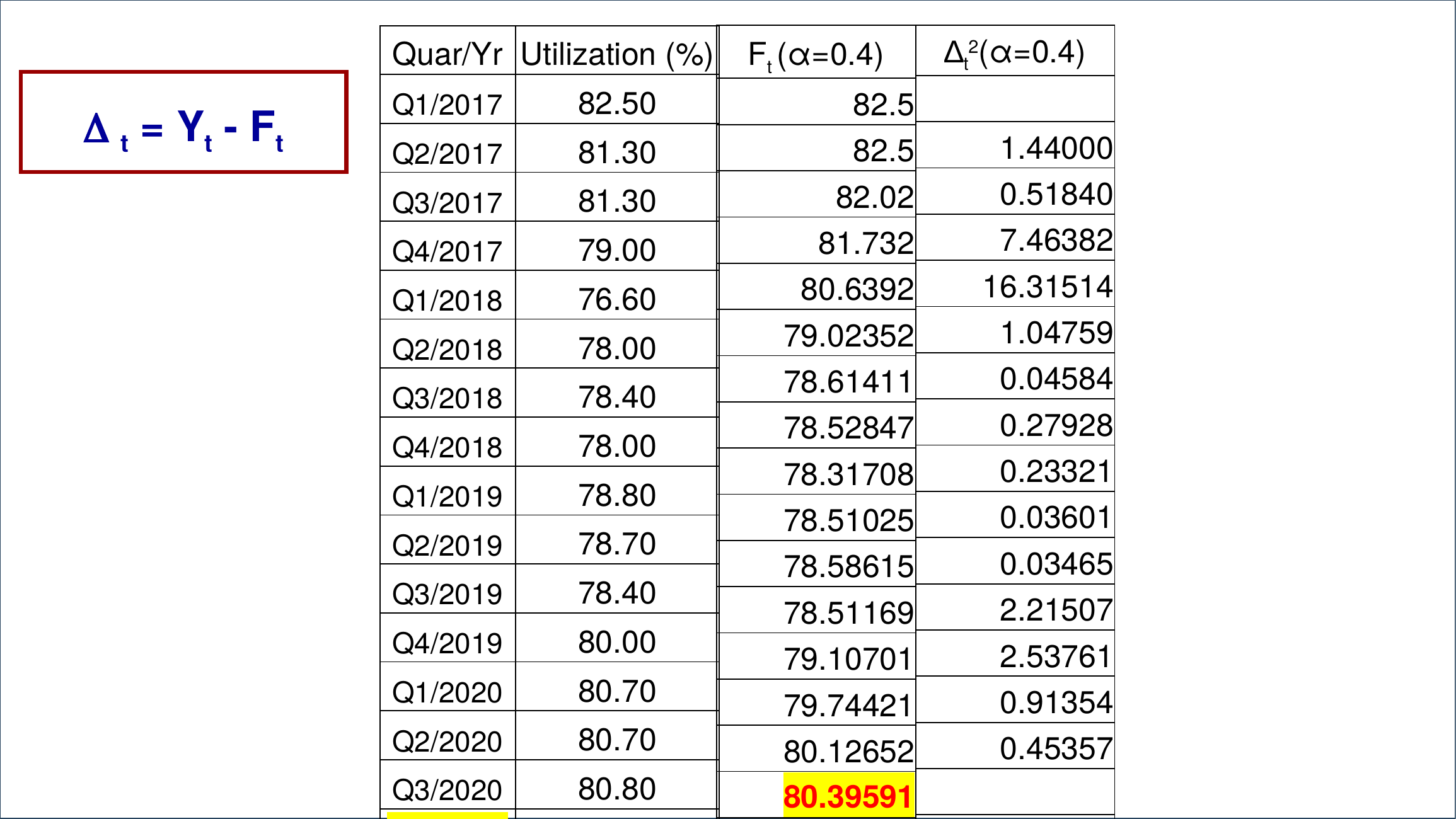

| Ft (α=0.4) |
| --- |
| 82.5 |
| 82.5 |
| 82.02 |
| 81.732 |
| 80.6392 |
| 79.02352 |
| 78.61411 |
| 78.52847 |
| 78.31708 |
| 78.51025 |
| 78.58615 |
| 78.51169 |
| 79.10701 |
| 79.74421 |
| 80.12652 |
| 80.39591 |
|  |
| ∆t2(α=0.4) |
| --- |
|  |
| 1.44000 |
| 0.51840 |
| 7.46382 |
| 16.31514 |
| 1.04759 |
| 0.04584 |
| 0.27928 |
| 0.23321 |
| 0.03601 |
| 0.03465 |
| 2.21507 |
| 2.53761 |
| 0.91354 |
| 0.45357 |
|  |
| 2.39527 |
| Quar/Yr | Utilization (%) |
| --- | --- |
| Q1/2017 | 82.50 |
| Q2/2017 | 81.30 |
| Q3/2017 | 81.30 |
| Q4/2017 | 79.00 |
| Q1/2018 | 76.60 |
| Q2/2018 | 78.00 |
| Q3/2018 | 78.40 |
| Q4/2018 | 78.00 |
| Q1/2019 | 78.80 |
| Q2/2019 | 78.70 |
| Q3/2019 | 78.40 |
| Q4/2019 | 80.00 |
| Q1/2020 | 80.70 |
| Q2/2020 | 80.70 |
| Q3/2020 | 80.80 |
| Q4/2020 |  |
|  | MSE |

Δ t = Yt - Ft